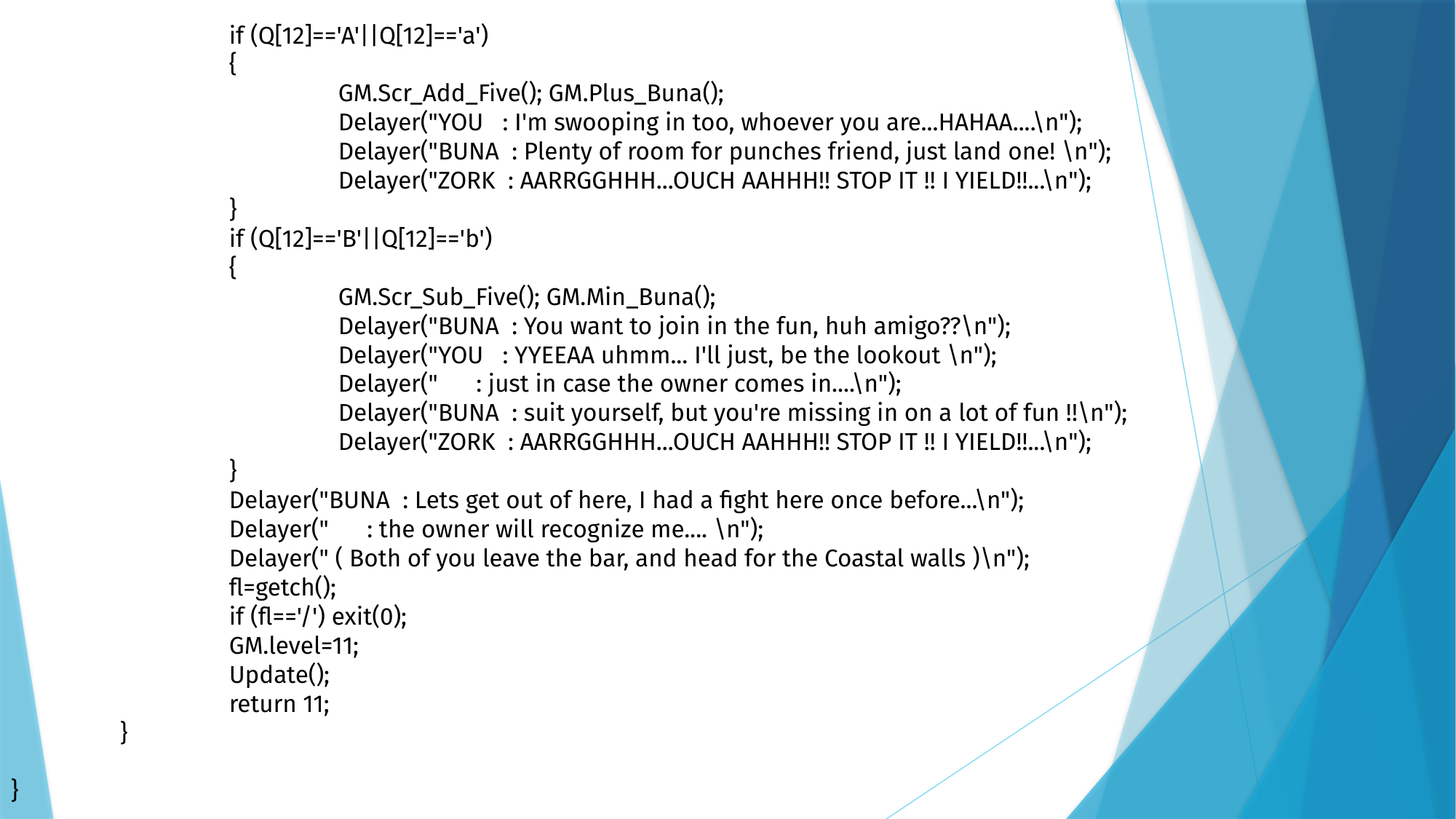

if (Q[12]=='A'||Q[12]=='a')
		{
			GM.Scr_Add_Five(); GM.Plus_Buna();
			Delayer("YOU   : I'm swooping in too, whoever you are...HAHAA....\n");
			Delayer("BUNA  : Plenty of room for punches friend, just land one! \n");
			Delayer("ZORK  : AARRGGHHH...OUCH AAHHH!! STOP IT !! I YIELD!!...\n");
		}
		if (Q[12]=='B'||Q[12]=='b')
		{
			GM.Scr_Sub_Five(); GM.Min_Buna();
			Delayer("BUNA  : You want to join in the fun, huh amigo??\n");
			Delayer("YOU   : YYEEAA uhmm... I'll just, be the lookout \n");
			Delayer("      : just in case the owner comes in....\n");
			Delayer("BUNA  : suit yourself, but you're missing in on a lot of fun !!\n");
			Delayer("ZORK  : AARRGGHHH...OUCH AAHHH!! STOP IT !! I YIELD!!...\n");
		}
		Delayer("BUNA  : Lets get out of here, I had a fight here once before...\n");
		Delayer("      : the owner will recognize me.... \n");
		Delayer(" ( Both of you leave the bar, and head for the Coastal walls )\n");
		fl=getch();
		if (fl=='/') exit(0);
		GM.level=11;
		Update();
		return 11;
	}

}